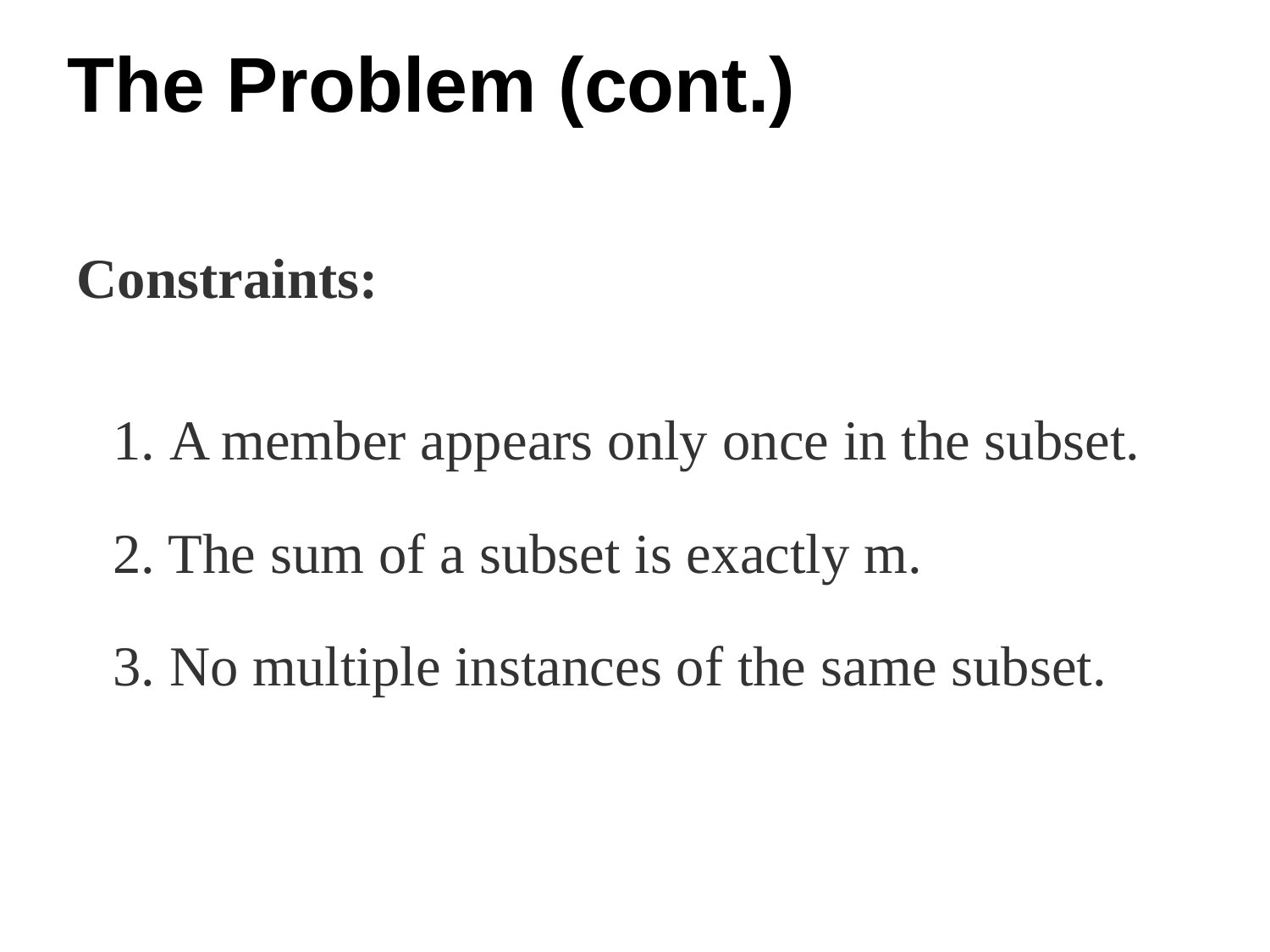

# The Problem (cont.)
Constraints:

	1. A member appears only once in the subset.
	2. The sum of a subset is exactly m.
	3. No multiple instances of the same subset.